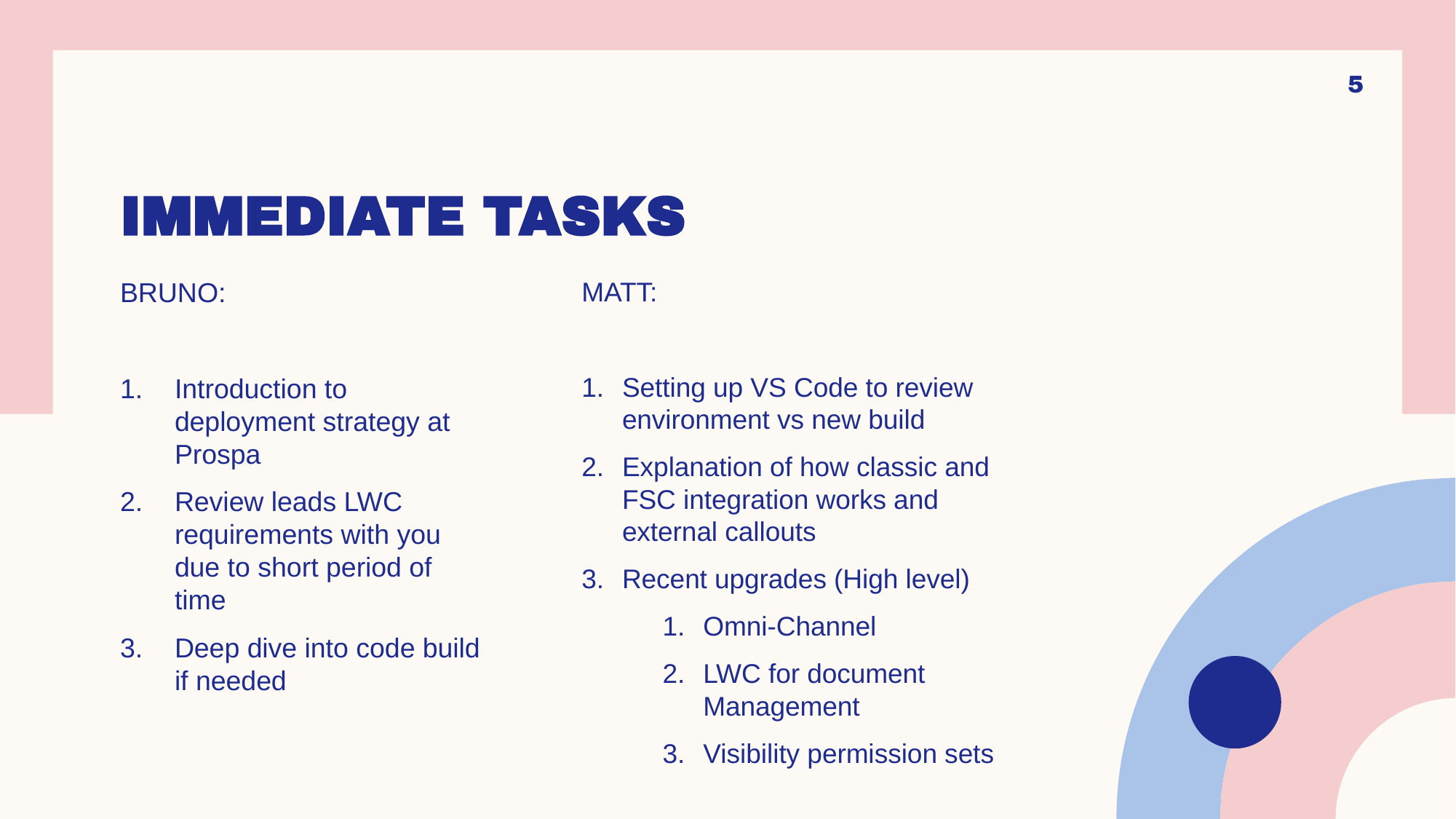

5
# Immediate Tasks
BRUNO:

Introduction to deployment strategy at Prospa
Review leads LWC requirements with you due to short period of time
Deep dive into code build if needed
MATT:

Setting up VS Code to review environment vs new build
Explanation of how classic and FSC integration works and external callouts
Recent upgrades (High level)
Omni-Channel
LWC for document Management
Visibility permission sets